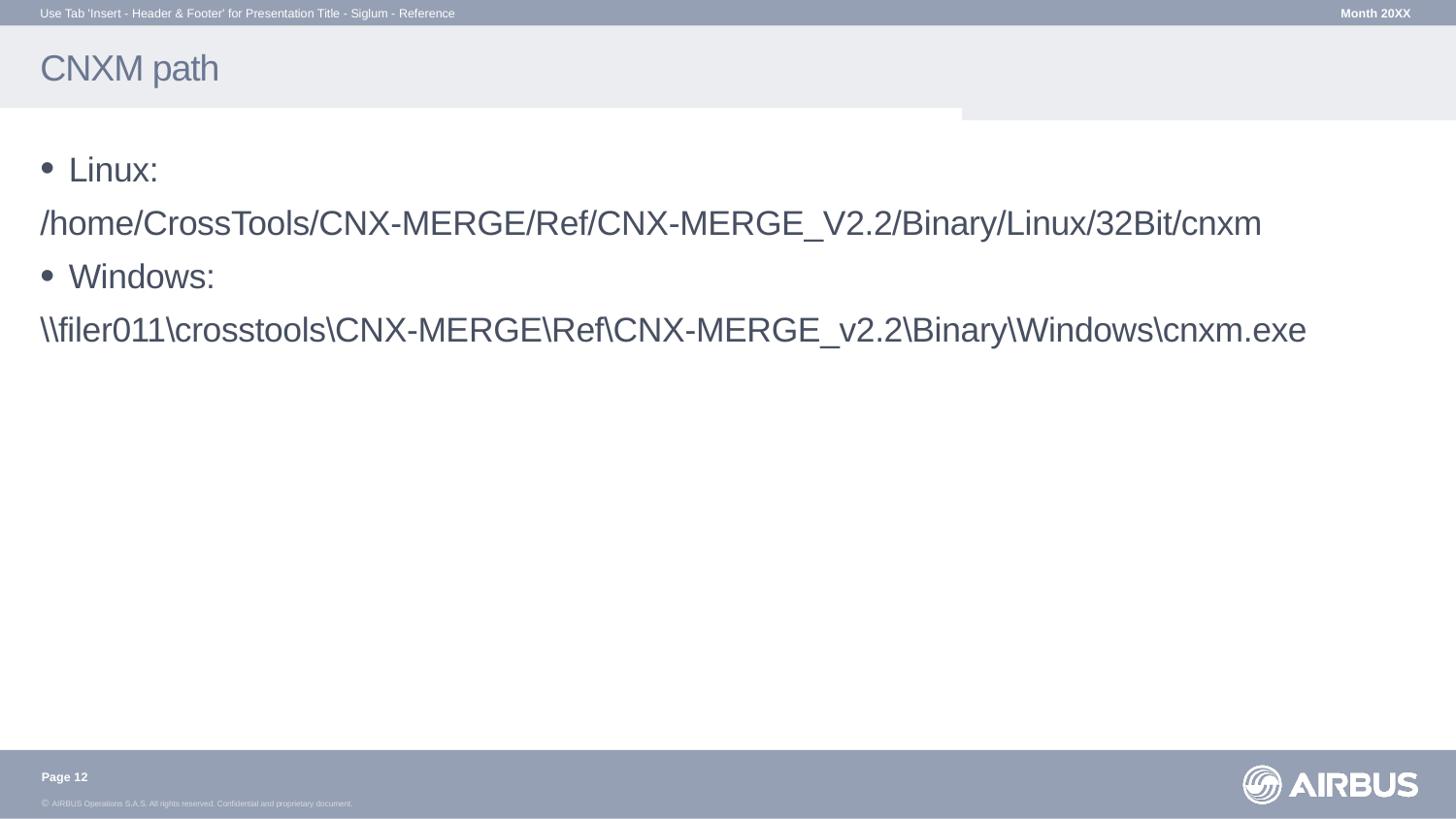

Use Tab 'Insert - Header & Footer' for Presentation Title - Siglum - Reference
Month 20XX
# CNXM path
Linux:
/home/CrossTools/CNX-MERGE/Ref/CNX-MERGE_V2.2/Binary/Linux/32Bit/cnxm
Windows:
\\filer011\crosstools\CNX-MERGE\Ref\CNX-MERGE_v2.2\Binary\Windows\cnxm.exe
Page 12